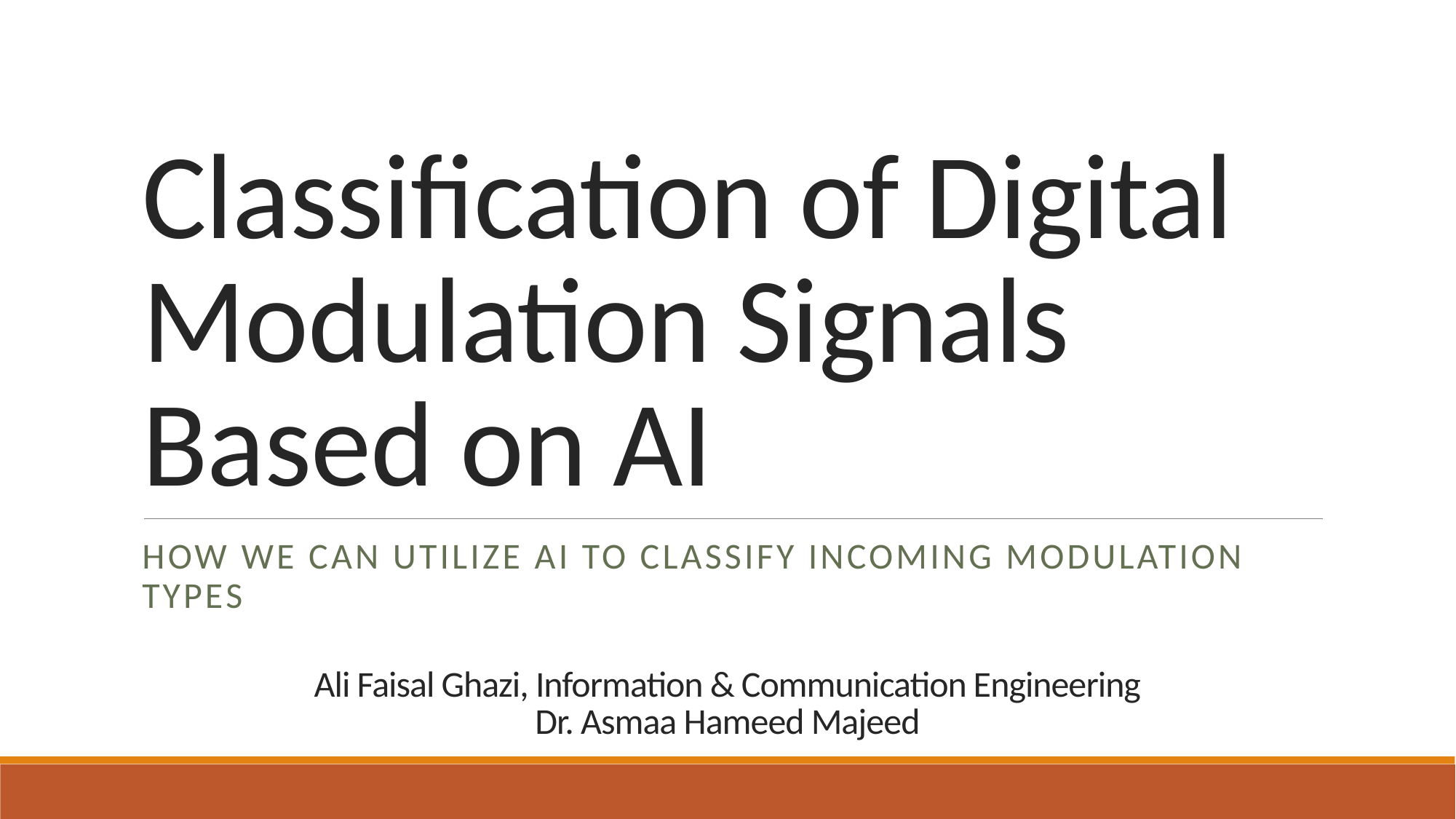

# Classification of Digital Modulation Signals Based on AI
How we can utilize AI to classify incoming modulation types
Ali Faisal Ghazi, Information & Communication Engineering
Dr. Asmaa Hameed Majeed